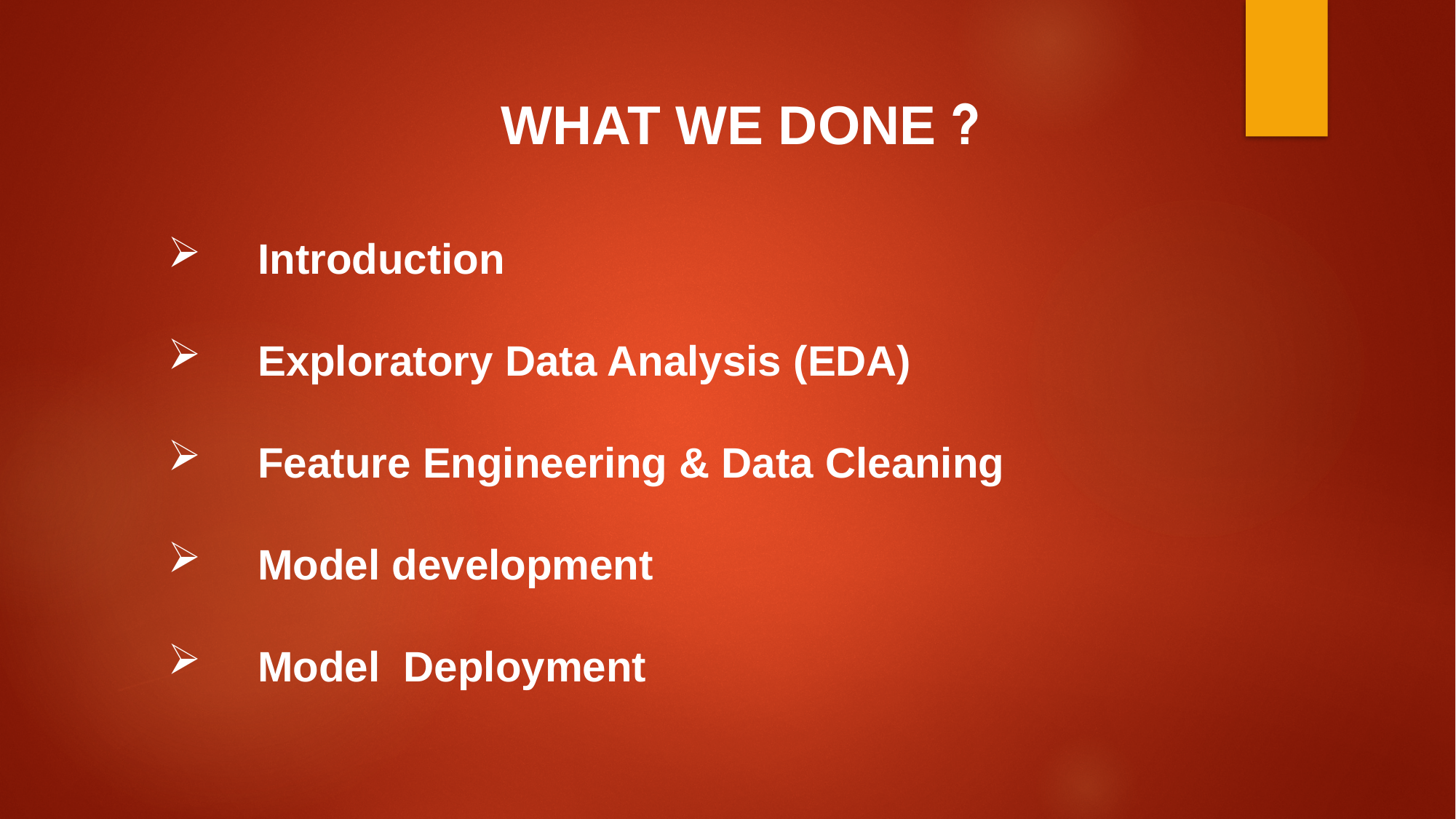

WHAT WE DONE ?
   Introduction
   Exploratory Data Analysis (EDA)
   Feature Engineering & Data Cleaning
   Model development
   Model  Deployment